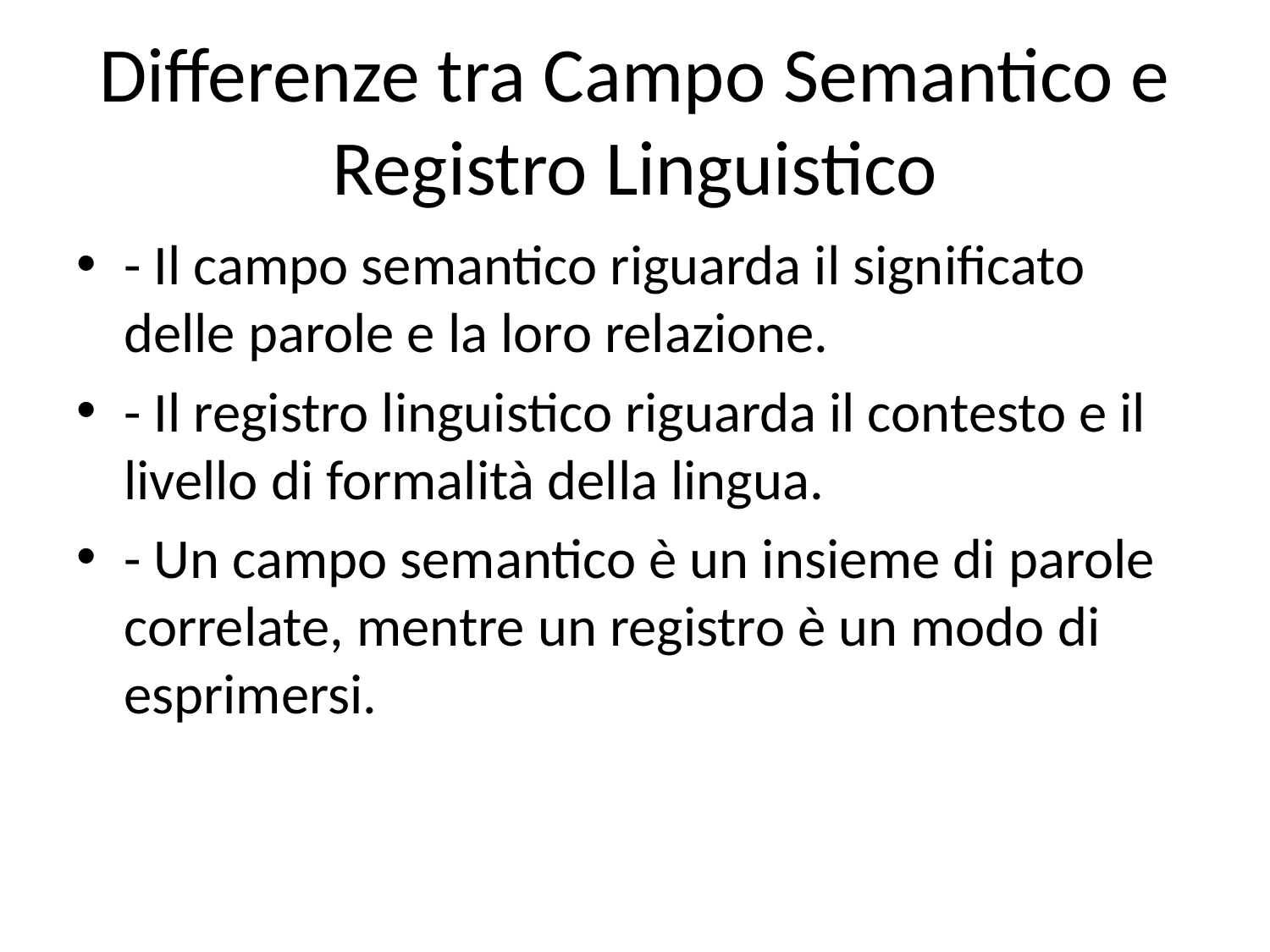

# Differenze tra Campo Semantico e Registro Linguistico
- Il campo semantico riguarda il significato delle parole e la loro relazione.
- Il registro linguistico riguarda il contesto e il livello di formalità della lingua.
- Un campo semantico è un insieme di parole correlate, mentre un registro è un modo di esprimersi.